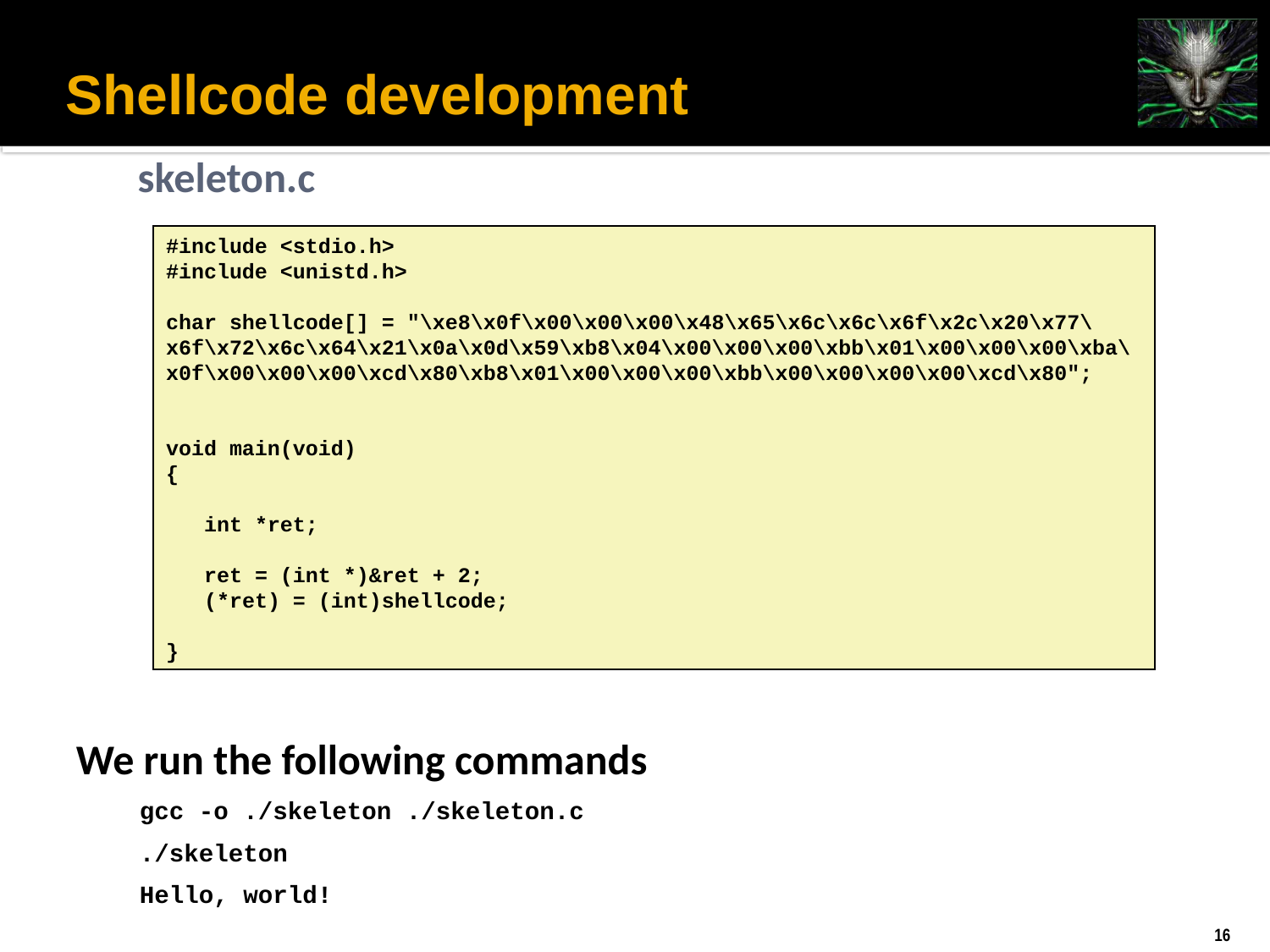

# Shellcode development
skeleton.c
#include <stdio.h>
#include <unistd.h>

char shellcode[] = "\xe8\x0f\x00\x00\x00\x48\x65\x6c\x6c\x6f\x2c\x20\x77\x6f\x72\x6c\x64\x21\x0a\x0d\x59\xb8\x04\x00\x00\x00\xbb\x01\x00\x00\x00\xba\x0f\x00\x00\x00\xcd\x80\xb8\x01\x00\x00\x00\xbb\x00\x00\x00\x00\xcd\x80";

void main(void)
{

   int *ret;

   ret = (int *)&ret + 2;
   (*ret) = (int)shellcode;

}
We run the following commands
gcc -o ./skeleton ./skeleton.c
./skeleton
Hello, world!